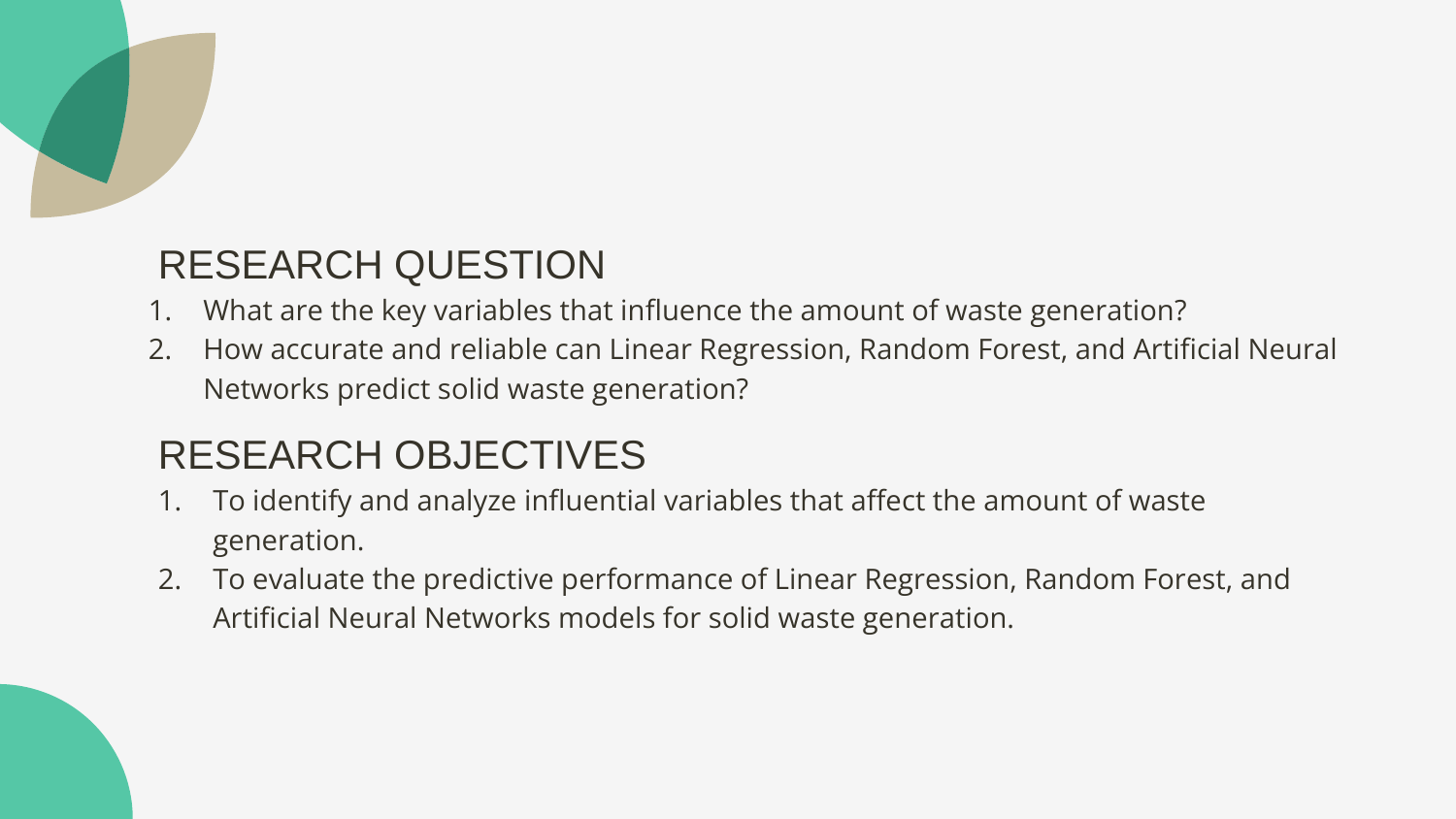

RESEARCH QUESTION
What are the key variables that influence the amount of waste generation?
How accurate and reliable can Linear Regression, Random Forest, and Artificial Neural Networks predict solid waste generation?
RESEARCH OBJECTIVES
To identify and analyze influential variables that affect the amount of waste generation.
To evaluate the predictive performance of Linear Regression, Random Forest, and Artificial Neural Networks models for solid waste generation.